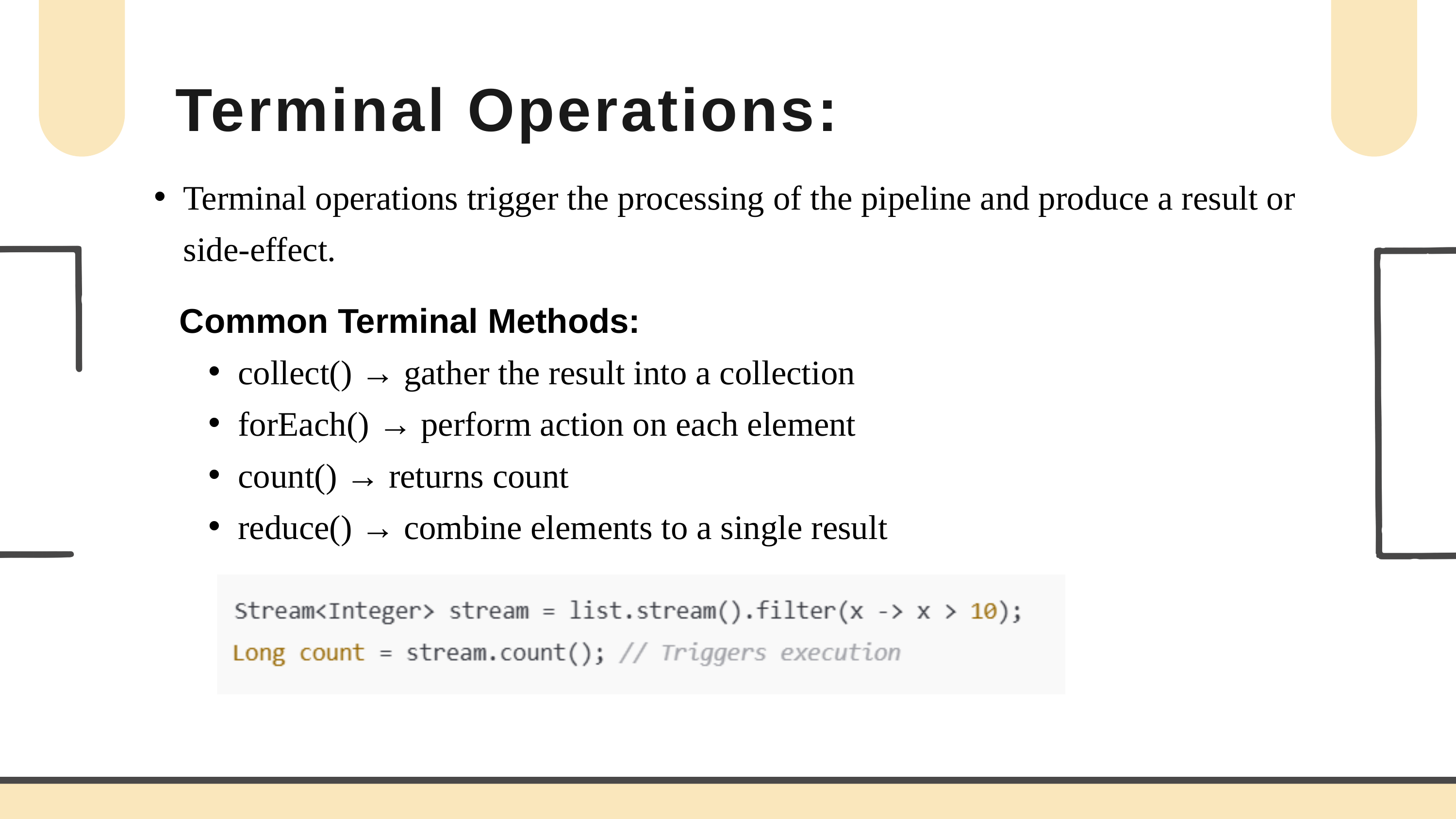

Terminal Operations:
Terminal operations trigger the processing of the pipeline and produce a result or side-effect.

Common Terminal Methods:
collect() → gather the result into a collection
forEach() → perform action on each element
count() → returns count
reduce() → combine elements to a single result